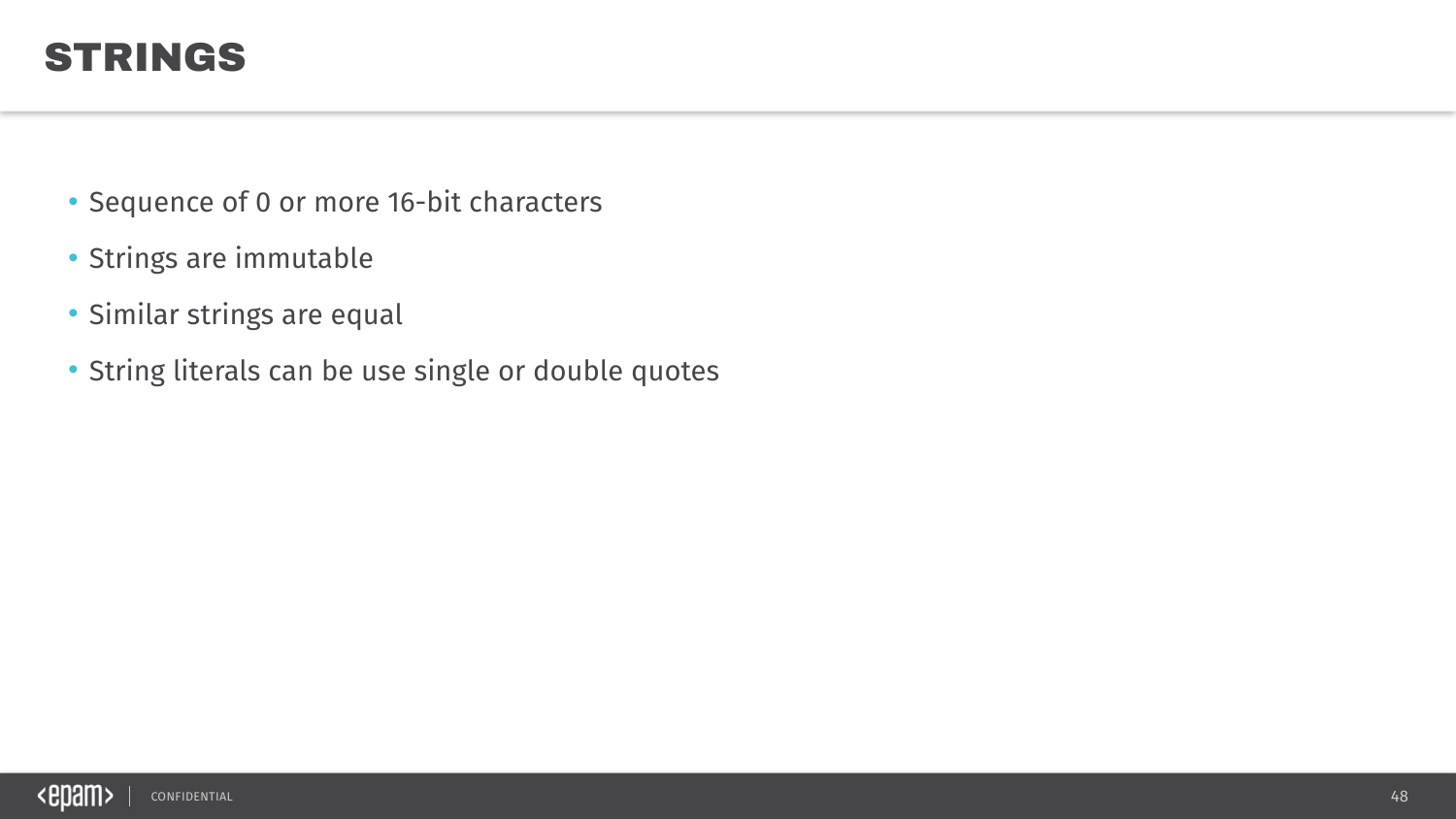

STRINGS
Sequence of 0 or more 16-bit characters
Strings are immutable
Similar strings are equal
String literals can be use single or double quotes